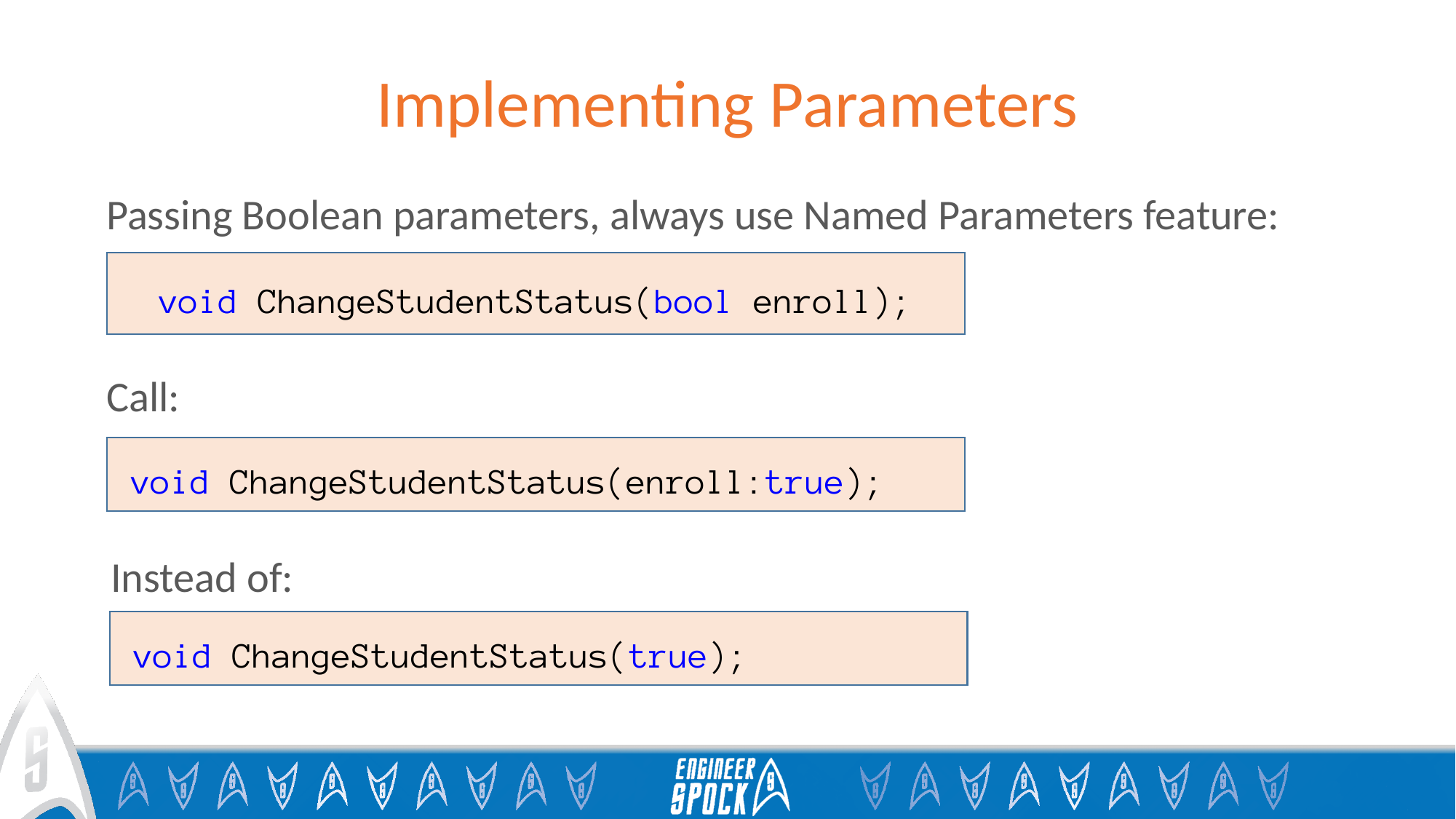

# Implementing Parameters
Passing Boolean parameters, always use Named Parameters feature:

void ChangeStudentStatus(bool enroll);
Call:

void ChangeStudentStatus(enroll:true);
Instead of:

void ChangeStudentStatus(true);